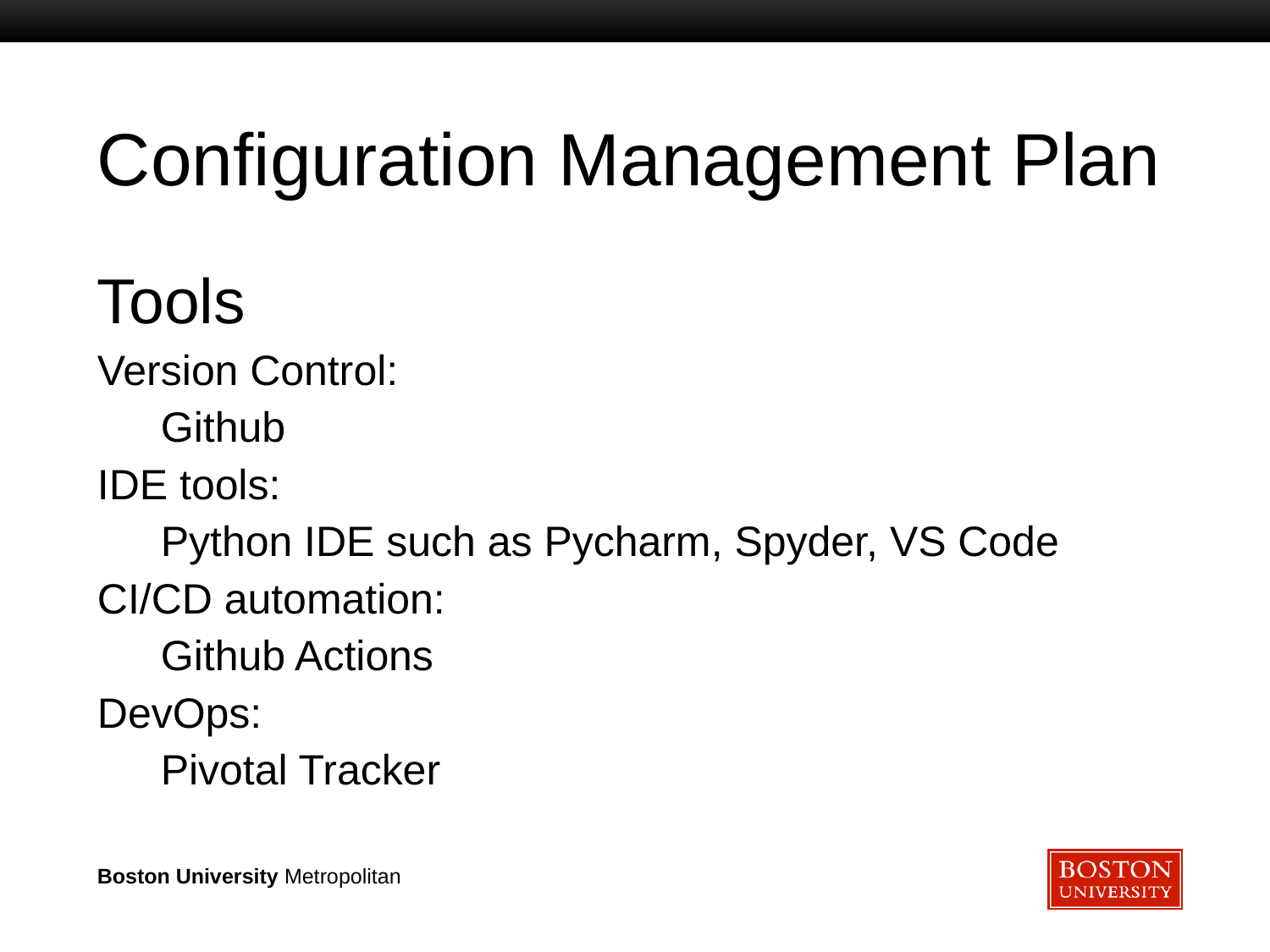

# Configuration Management Plan
Tools
Version Control:
Github
IDE tools:
Python IDE such as Pycharm, Spyder, VS Code
CI/CD automation:
Github Actions
DevOps:
Pivotal Tracker